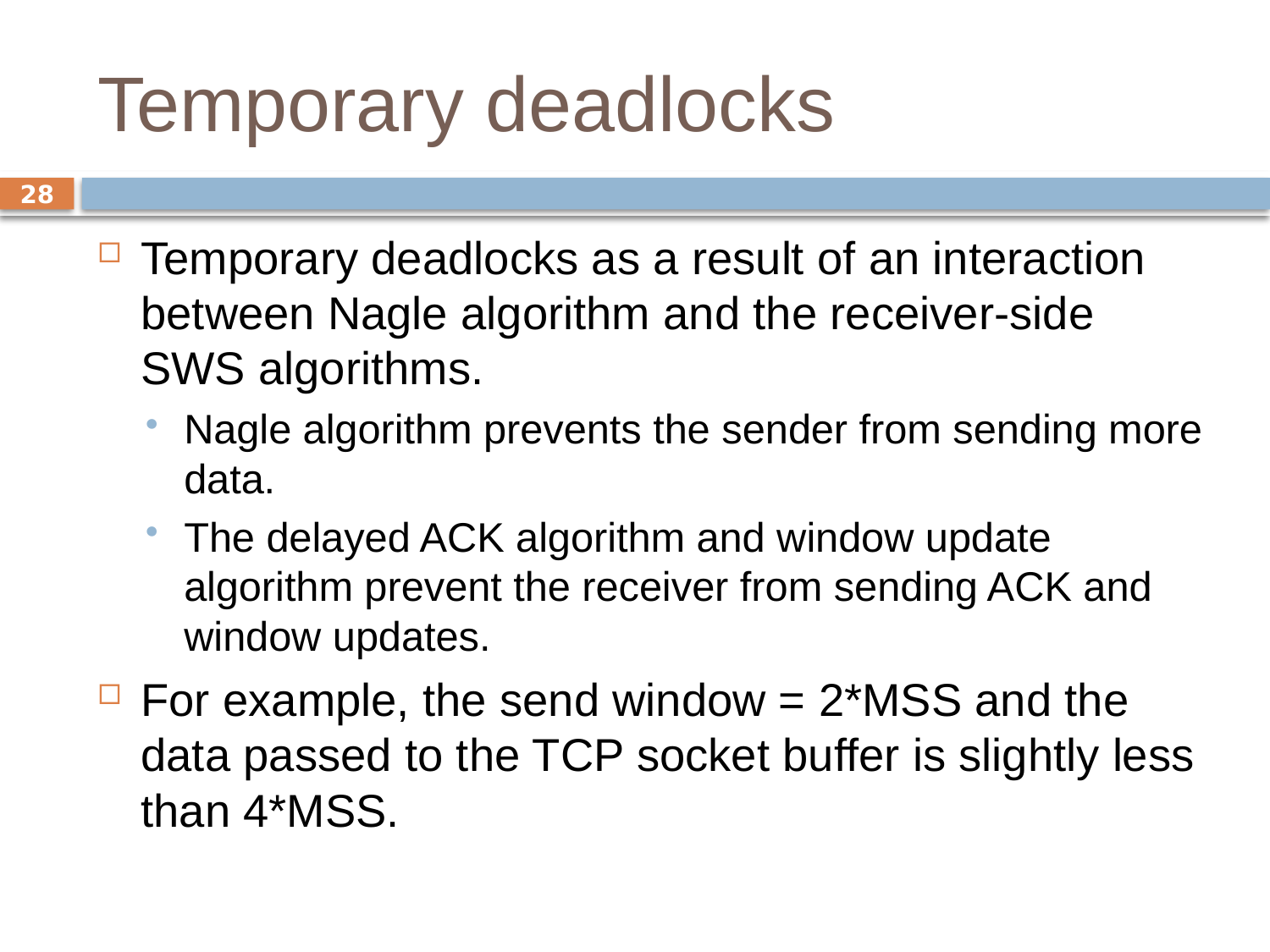

# Temporary deadlocks
28
Temporary deadlocks as a result of an interaction between Nagle algorithm and the receiver-side SWS algorithms.
Nagle algorithm prevents the sender from sending more data.
The delayed ACK algorithm and window update algorithm prevent the receiver from sending ACK and window updates.
For example, the send window = 2*MSS and the data passed to the TCP socket buffer is slightly less than 4*MSS.